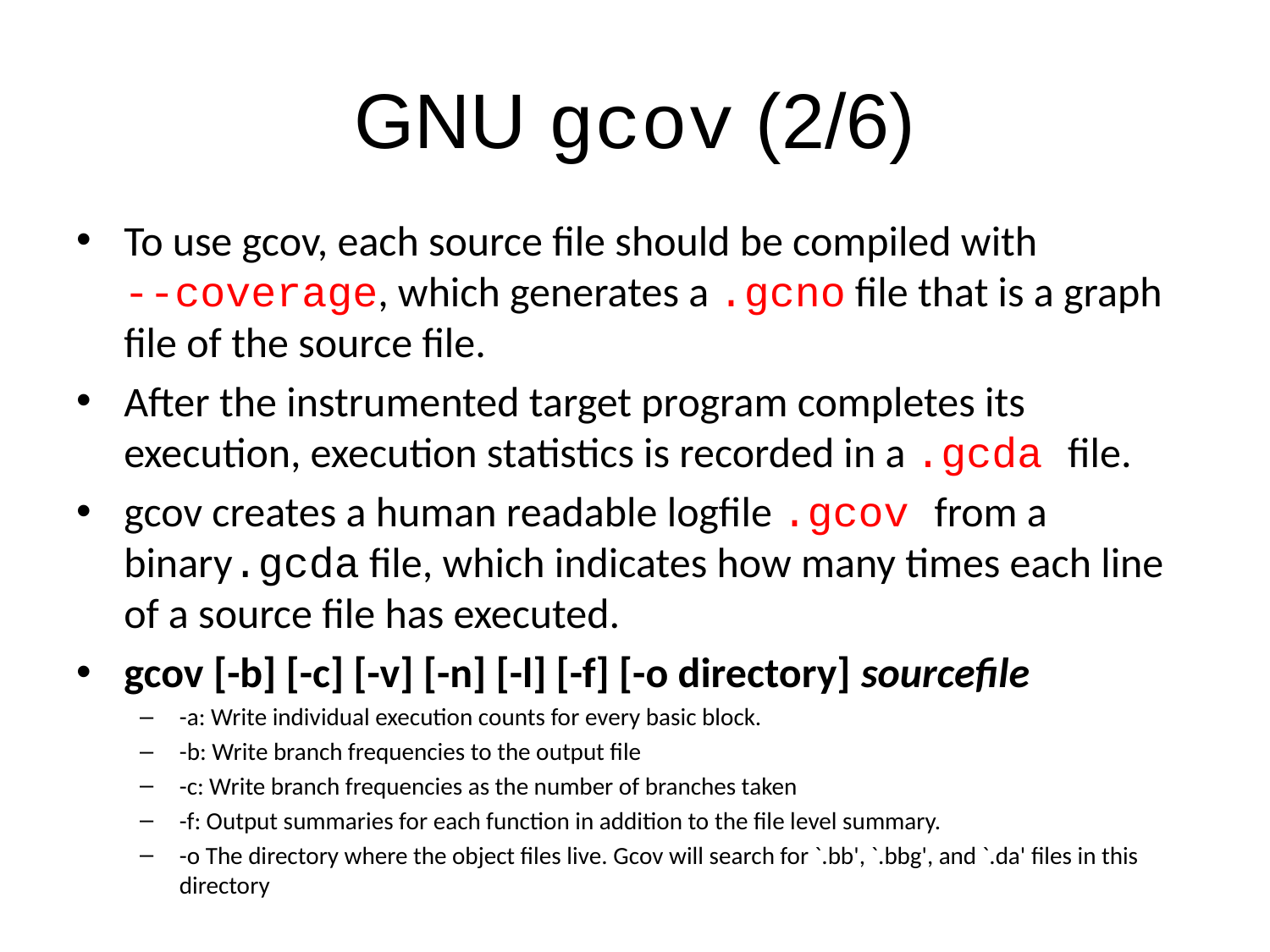

# GNU gcov (2/6)
To use gcov, each source file should be compiled with
--coverage, which generates a .gcno file that is a graph file of the source file.
After the instrumented target program completes its execution, execution statistics is recorded in a .gcda file.
gcov creates a human readable logfile .gcov from a binary.gcda file, which indicates how many times each line of a source file has executed.
gcov [-b] [-c] [-v] [-n] [-l] [-f] [-o directory] sourcefile
-a: Write individual execution counts for every basic block.
-b: Write branch frequencies to the output file
-c: Write branch frequencies as the number of branches taken
-f: Output summaries for each function in addition to the file level summary.
-o The directory where the object files live. Gcov will search for `.bb', `.bbg', and `.da' files in this directory